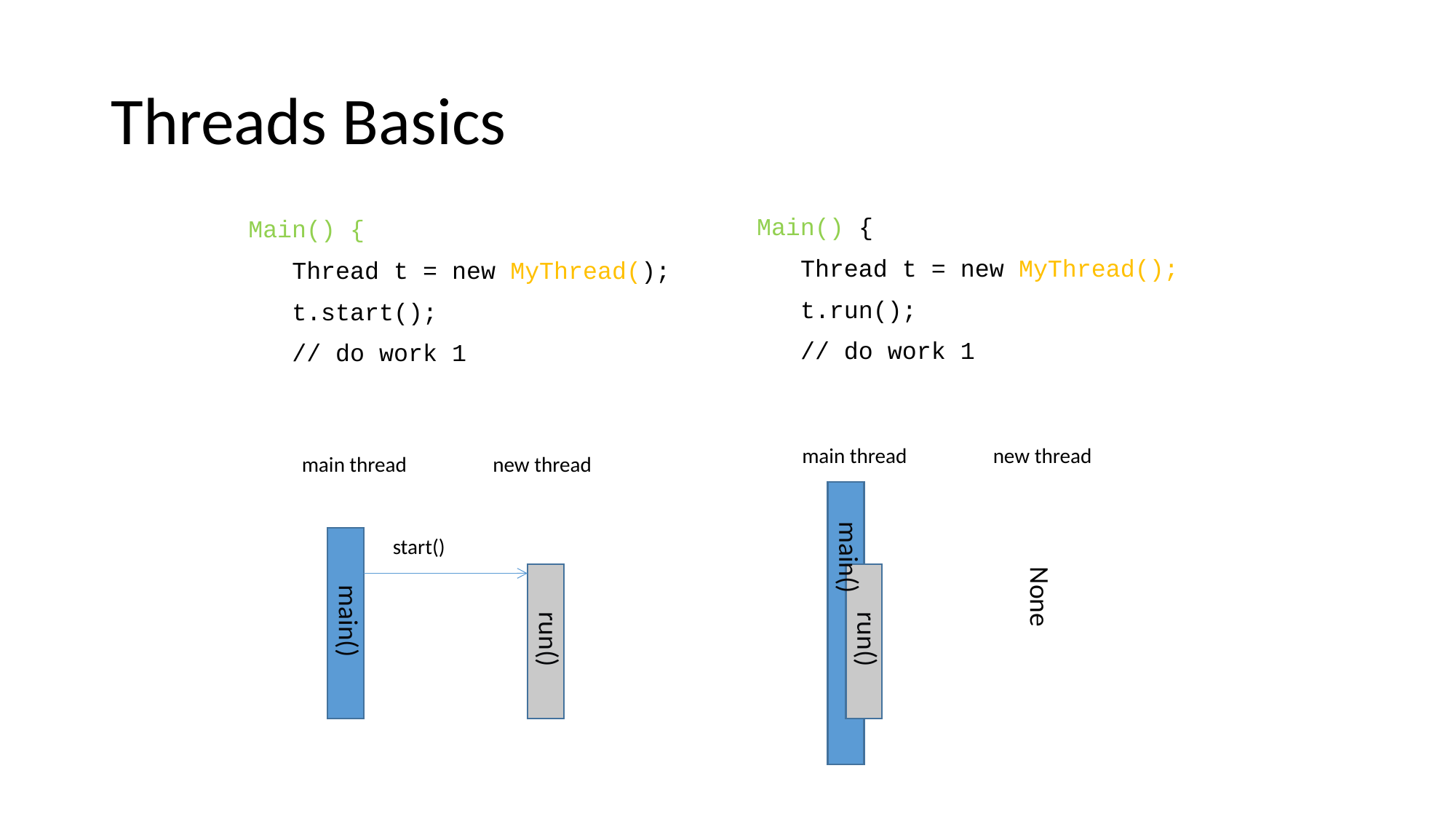

# Threads Basics
Main() {
   Thread t = new MyThread();
   t.run();
   // do work 1
Main() {
   Thread t = new MyThread();
   t.start();
   // do work 1
main thread
new thread
main thread
new thread

start()
main()

None
main()
run()
run()